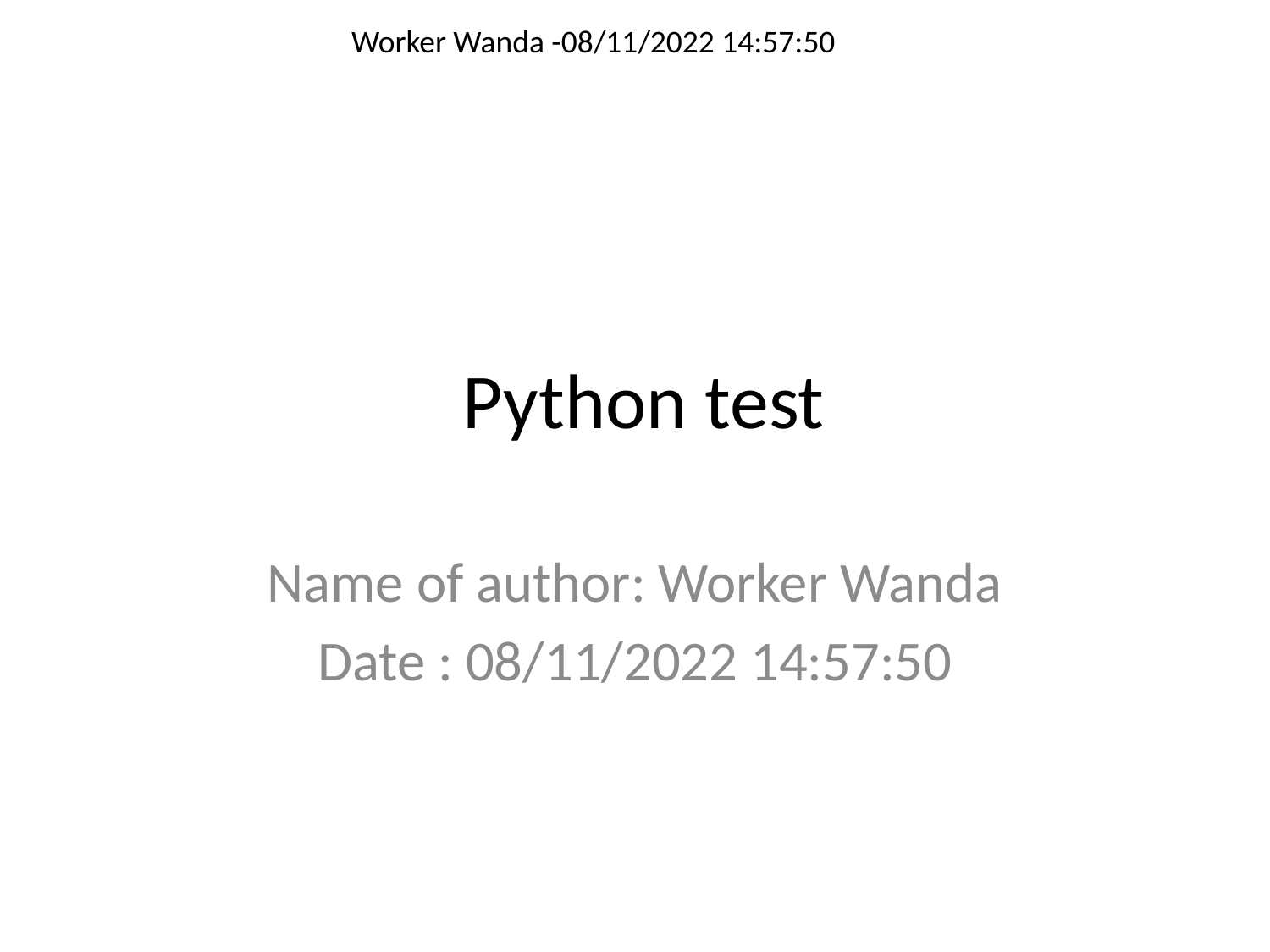

Worker Wanda -08/11/2022 14:57:50
# Python test
Name of author: Worker Wanda
Date : 08/11/2022 14:57:50